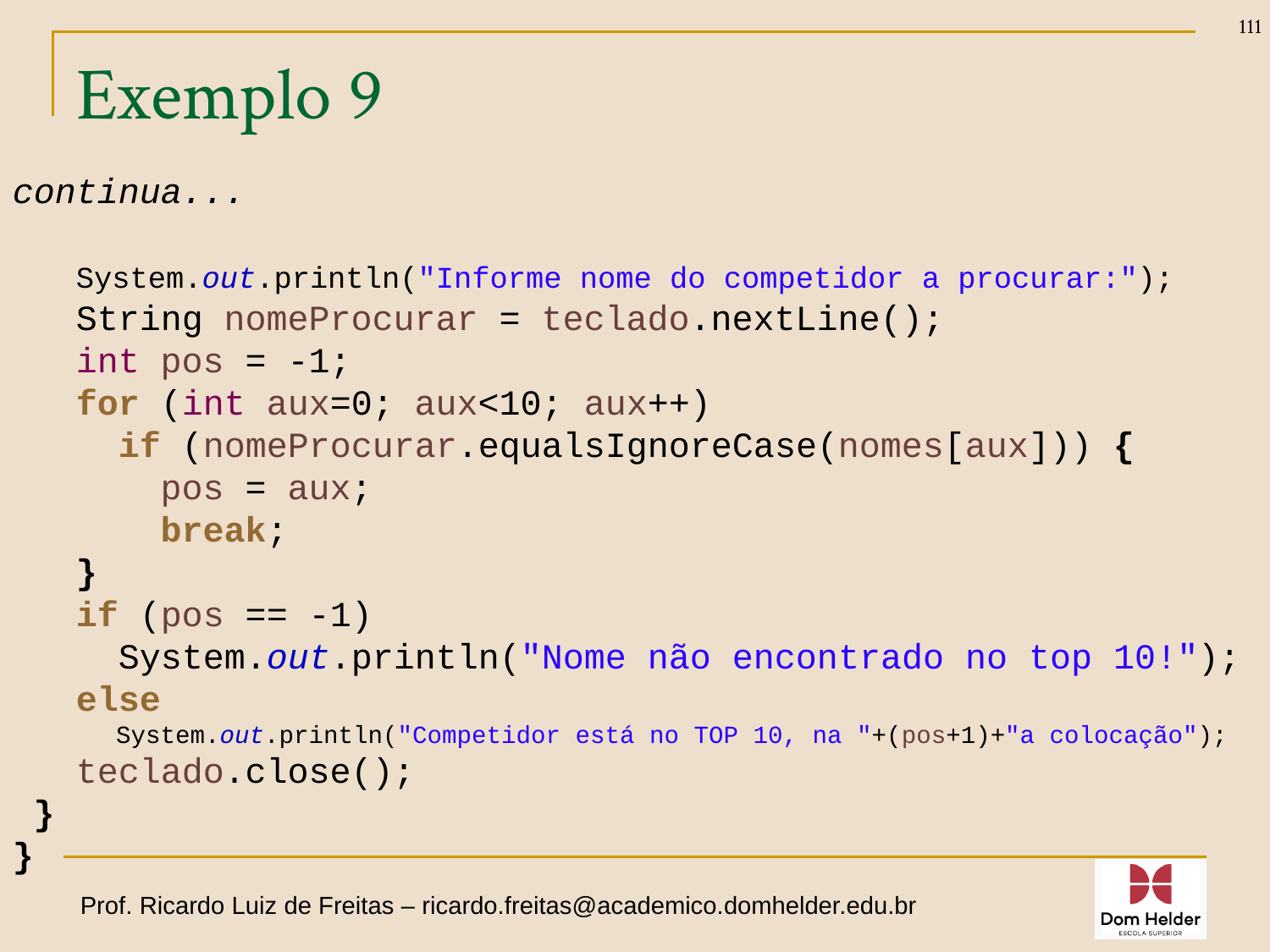

111
# Exemplo 9
continua...

   System.out.println("Informe nome do competidor a procurar:");
   String nomeProcurar = teclado.nextLine();
   int pos = -1;
   for (int aux=0; aux<10; aux++)
     if (nomeProcurar.equalsIgnoreCase(nomes[aux])) {
       pos = aux;
       break;
   }
   if (pos == -1)
     System.out.println("Nome não encontrado no top 10!");
   else
       System.out.println("Competidor está no TOP 10, na "+(pos+1)+"a colocação");
   teclado.close();
 }
}